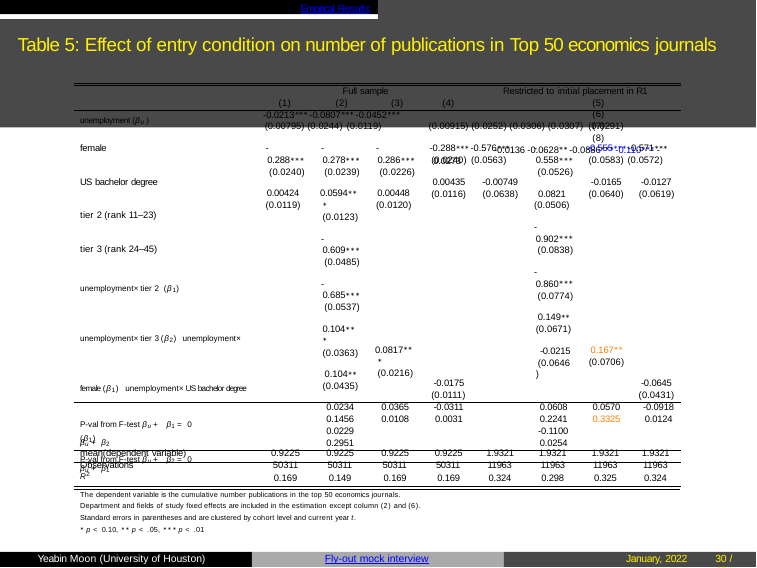

Empirical Results

# Table 5: Effect of entry condition on number of publications in Top 50 economics journals
Full sample
Restricted to initial placement in R1  (4)	(5)	(6)	(7)	(8)
-0.0136 -0.0628∗∗ -0.0886∗∗∗ -0.110∗∗∗ -0.0273

(1)	(2)	(3)
-0.0213∗∗∗ -0.0807∗∗∗ -0.0452∗∗∗  (0.00795) (0.0244) (0.0119)
unemployment (βu )

(0.00915) (0.0252) (0.0306) (0.0307) (0.0291)
female
-0.288∗∗∗  (0.0240)
0.00424
(0.0119)
-0.278∗∗∗  (0.0239)
0.0594∗∗∗  (0.0123)
-0.609∗∗∗  (0.0485)
-0.685∗∗∗  (0.0537)
0.104∗∗∗  (0.0363)
0.104∗∗  (0.0435)
-0.286∗∗∗  (0.0226)
0.00448
(0.0120)
-0.288∗∗∗ -0.576∗∗∗  (0.0240) (0.0563)
-0.558∗∗∗  (0.0526)
0.0821
(0.0506)
-0.902∗∗∗  (0.0838)
-0.860∗∗∗  (0.0774)
0.149∗∗  (0.0671)
-0.0215
(0.0646)
-0.555∗∗∗ -0.571∗∗∗  (0.0583) (0.0572)
US bachelor degree
0.00435
(0.0116)
-0.00749
(0.0638)
-0.0165
(0.0640)
-0.0127
(0.0619)
tier 2 (rank 11–23)
tier 3 (rank 24–45)
unemployment× tier 2 (β1)
unemployment× tier 3 (β2)  unemployment× female (β1)  unemployment× US bachelor degree (β1)
βu + β1
0.0817∗∗∗  (0.0216)
0.167∗∗  (0.0706)
-0.0175
(0.0111)
-0.0311
-0.0645
(0.0431)
0.0570	-0.0918
0.3325	0.0124
0.0234
0.1456
0.0229
0.2951
0.0365
0.0108
0.0608
0.2241
-0.1100
0.0254

0.0031
P-val from F-test βu + β1 = 0
βu + β2
P-val from F-test βu + β2 = 0
| mean(dependent variable) | 0.9225 | 0.9225 | 0.9225 | 0.9225 | 1.9321 | 1.9321 | 1.9321 | 1.9321 |
| --- | --- | --- | --- | --- | --- | --- | --- | --- |
| Observations | 50311 | 50311 | 50311 | 50311 | 11963 | 11963 | 11963 | 11963 |
| R2 | 0.169 | 0.149 | 0.169 | 0.169 | 0.324 | 0.298 | 0.325 | 0.324 |

The dependent variable is the cumulative number publications in the top 50 economics journals.  Department and fields of study fixed effects are included in the estimation except column (2) and (6).  Standard errors in parentheses and are clustered by cohort level and current year t.
∗ p < 0.10, ∗∗ p < .05, ∗∗∗ p < .01

Yeabin Moon (University of Houston)
Fly-out mock interview
January, 2022
30 / 40